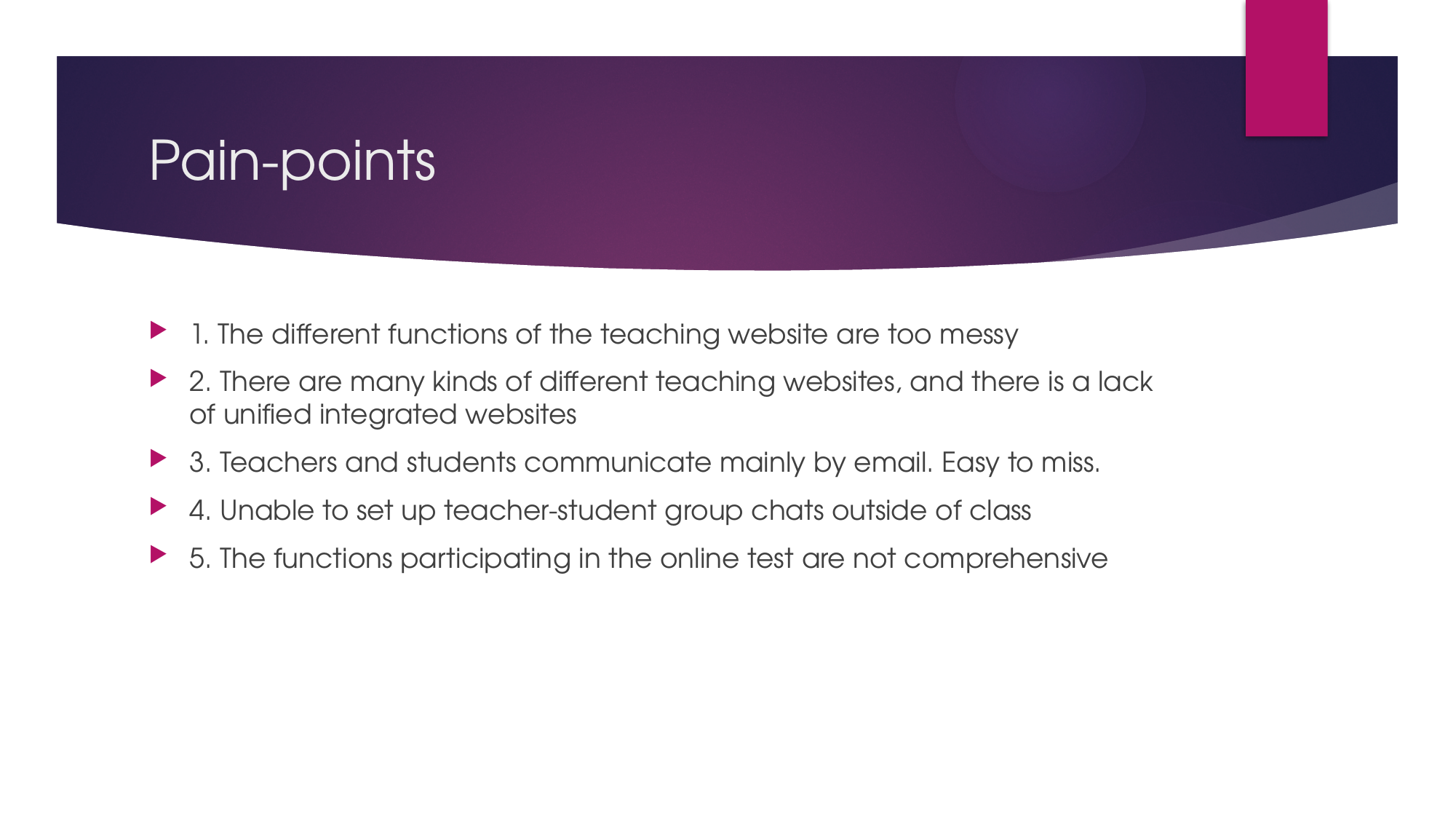

# Pain-points
1. The different functions of the teaching website are too messy
2. There are many kinds of different teaching websites, and there is a lack of unified integrated websites
3. Teachers and students communicate mainly by email. Easy to miss.
4. Unable to set up teacher-student group chats outside of class
5. The functions participating in the online test are not comprehensive